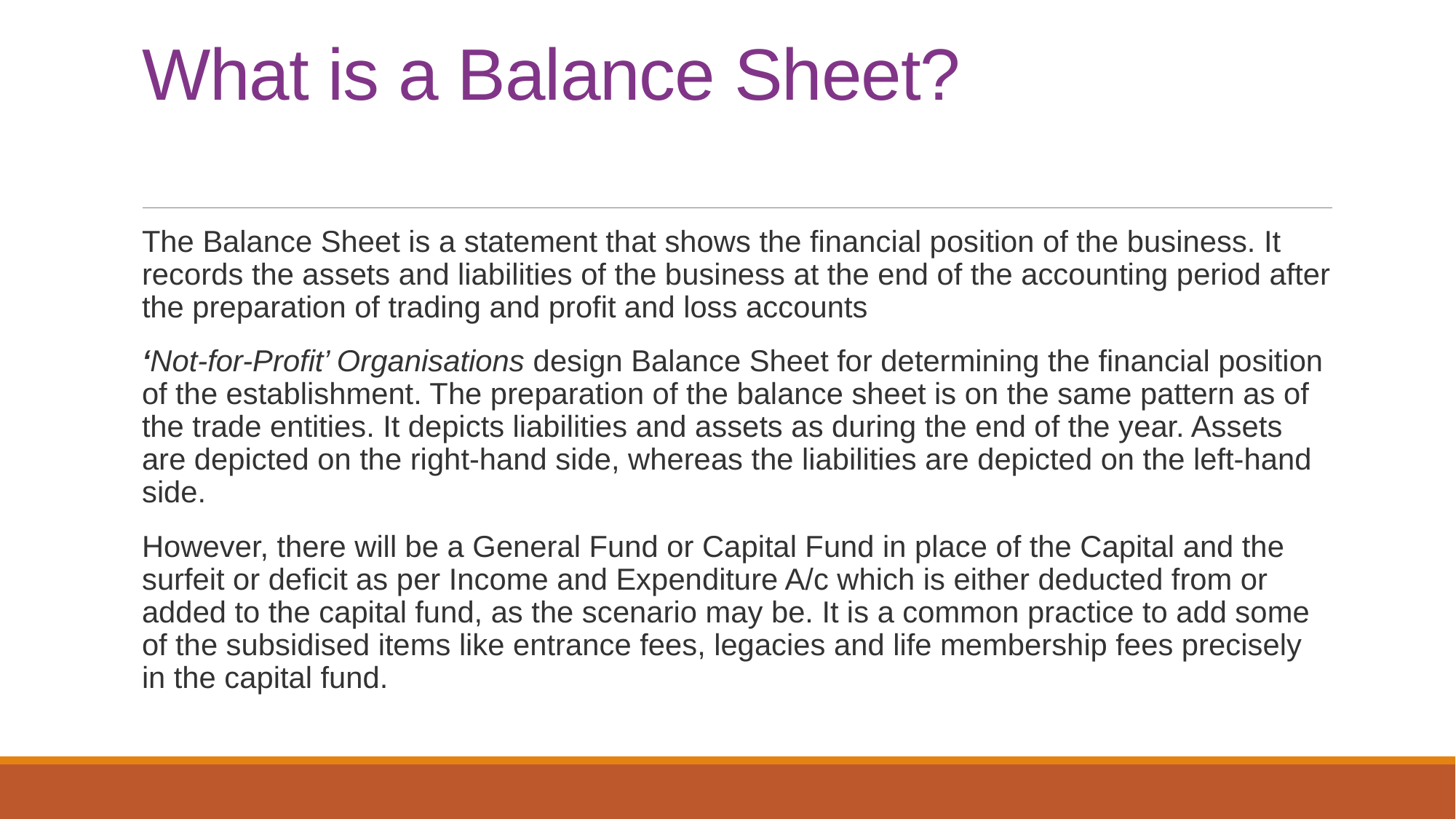

# What is a Balance Sheet?
The Balance Sheet is a statement that shows the financial position of the business. It records the assets and liabilities of the business at the end of the accounting period after the preparation of trading and profit and loss accounts
‘Not-for-Profit’ Organisations design Balance Sheet for determining the financial position of the establishment. The preparation of the balance sheet is on the same pattern as of the trade entities. It depicts liabilities and assets as during the end of the year. Assets are depicted on the right-hand side, whereas the liabilities are depicted on the left-hand side.
However, there will be a General Fund or Capital Fund in place of the Capital and the surfeit or deficit as per Income and Expenditure A/c which is either deducted from or added to the capital fund, as the scenario may be. It is a common practice to add some of the subsidised items like entrance fees, legacies and life membership fees precisely in the capital fund.